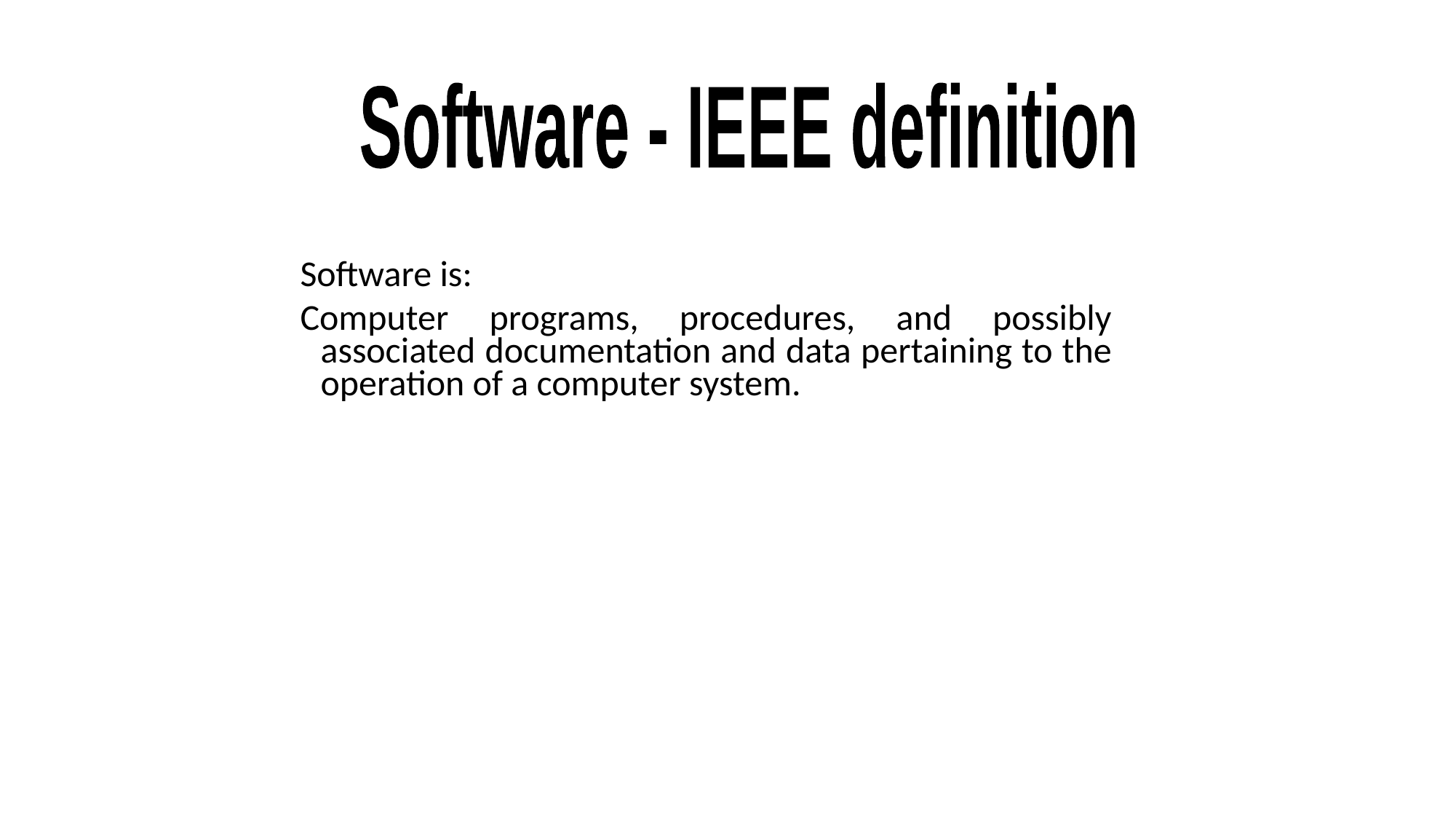

Software - IEEE definition
Software is:
Computer programs, procedures, and possibly associated documentation and data pertaining to the operation of a computer system.